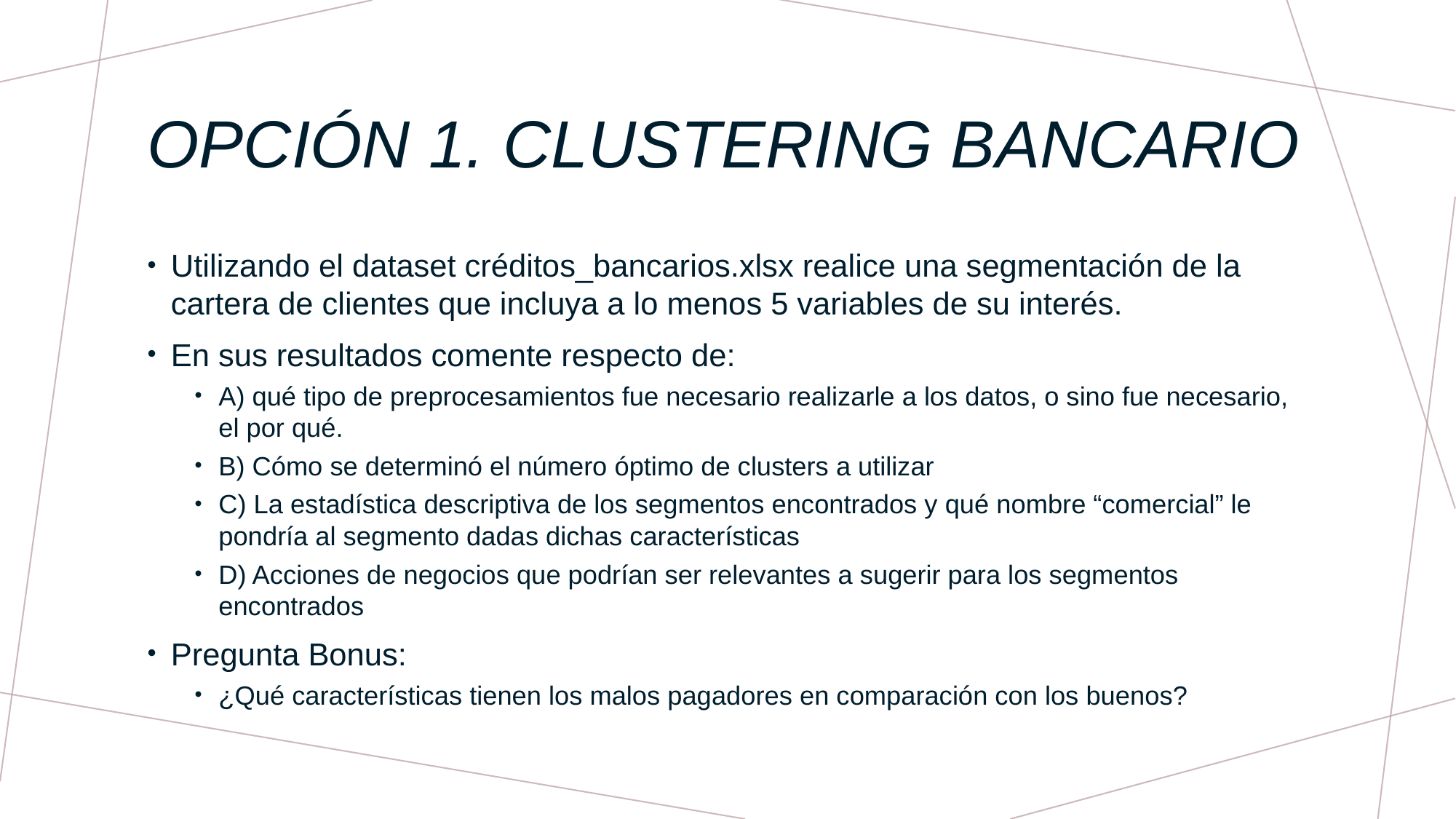

# Opción 1. Clustering Bancario
Utilizando el dataset créditos_bancarios.xlsx realice una segmentación de la cartera de clientes que incluya a lo menos 5 variables de su interés.
En sus resultados comente respecto de:
A) qué tipo de preprocesamientos fue necesario realizarle a los datos, o sino fue necesario, el por qué.
B) Cómo se determinó el número óptimo de clusters a utilizar
C) La estadística descriptiva de los segmentos encontrados y qué nombre “comercial” le pondría al segmento dadas dichas características
D) Acciones de negocios que podrían ser relevantes a sugerir para los segmentos encontrados
Pregunta Bonus:
¿Qué características tienen los malos pagadores en comparación con los buenos?